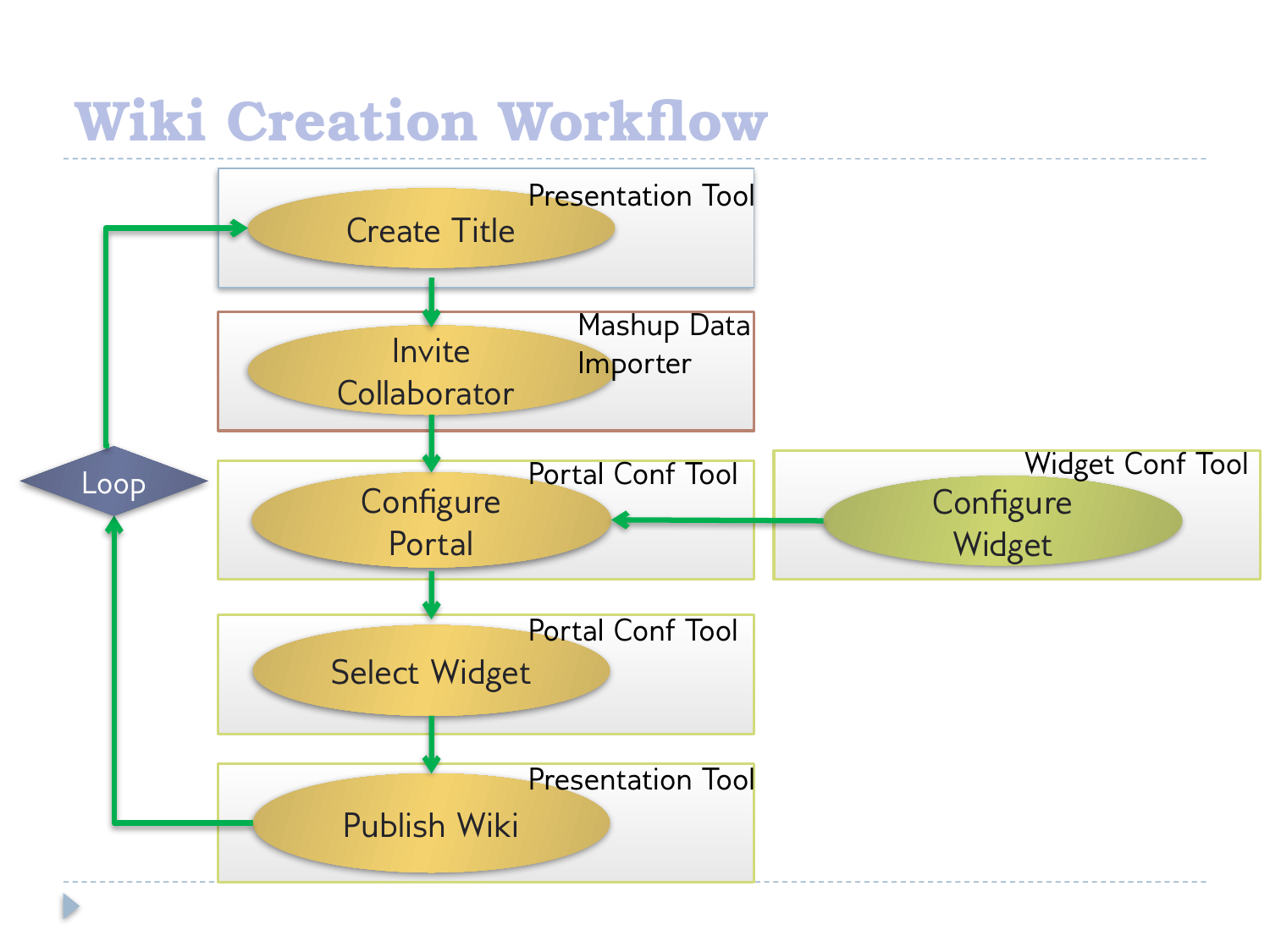

# Wiki Creation Workflow

Presentation Tool
Create Title
Mashup Data
Importer

Invite Collaborator
Widget Conf Tool
Loop
Portal Conf Tool

Configure Portal
Configure Widget
Portal Conf Tool

Select Widget
Presentation Tool

Publish Wiki